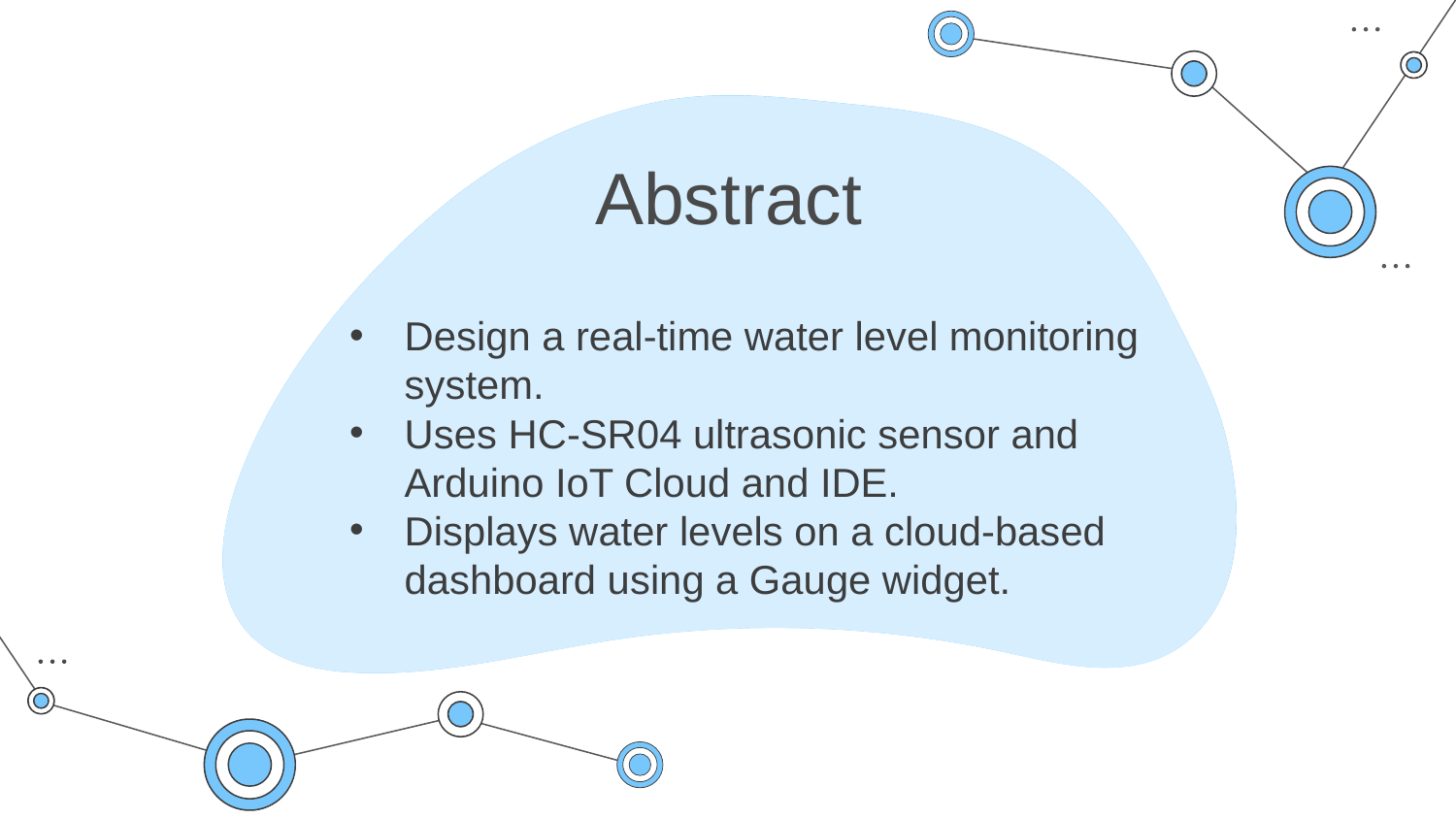

# Abstract

Design a real-time water level monitoring system.
Uses HC-SR04 ultrasonic sensor and Arduino IoT Cloud and IDE.
Displays water levels on a cloud-based dashboard using a Gauge widget.